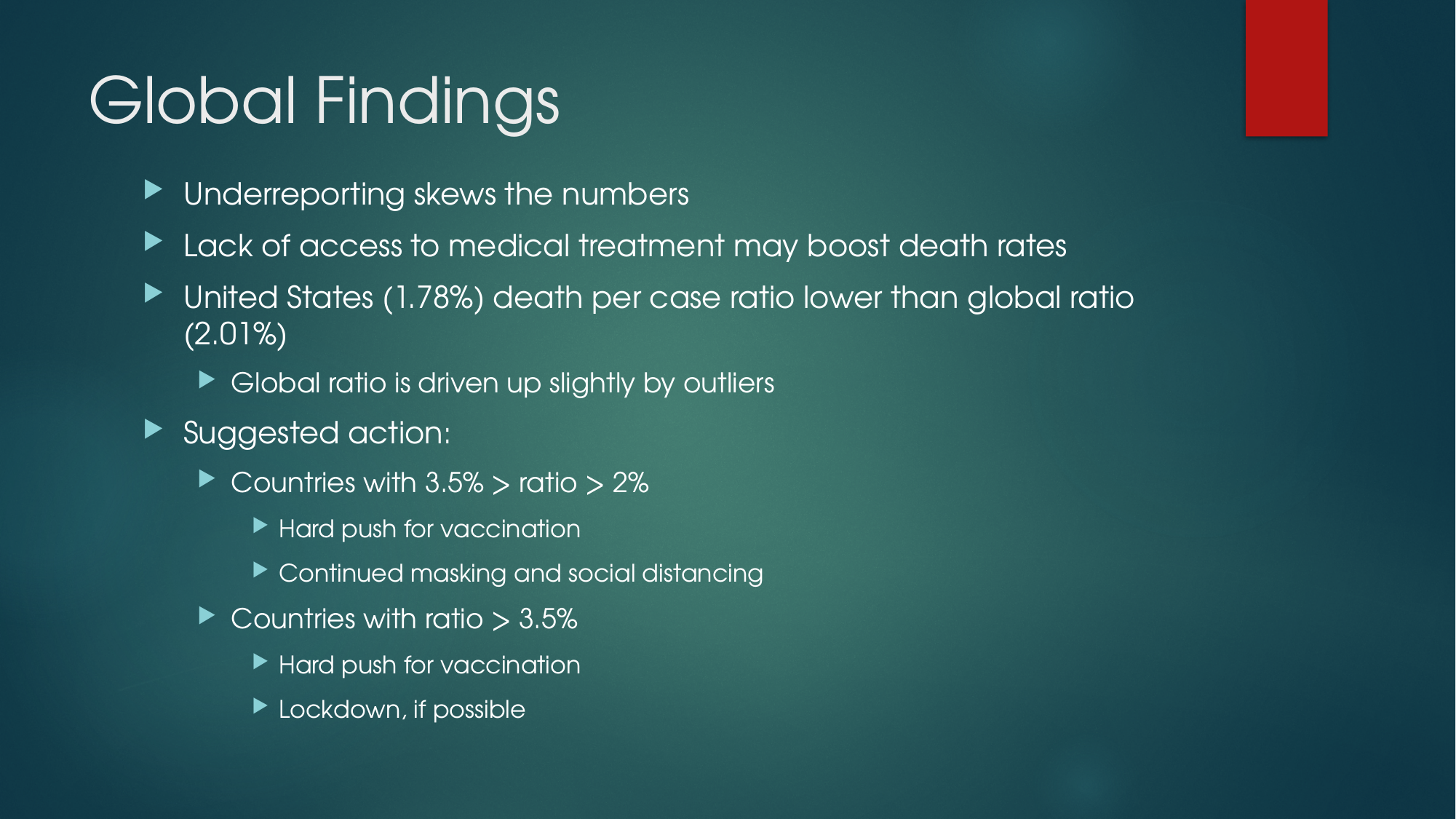

# Global Findings
Underreporting skews the numbers
Lack of access to medical treatment may boost death rates
United States (1.78%) death per case ratio lower than global ratio (2.01%)
Global ratio is driven up slightly by outliers
Suggested action:
Countries with 3.5% > ratio > 2%
Hard push for vaccination
Continued masking and social distancing
Countries with ratio > 3.5%
Hard push for vaccination
Lockdown, if possible